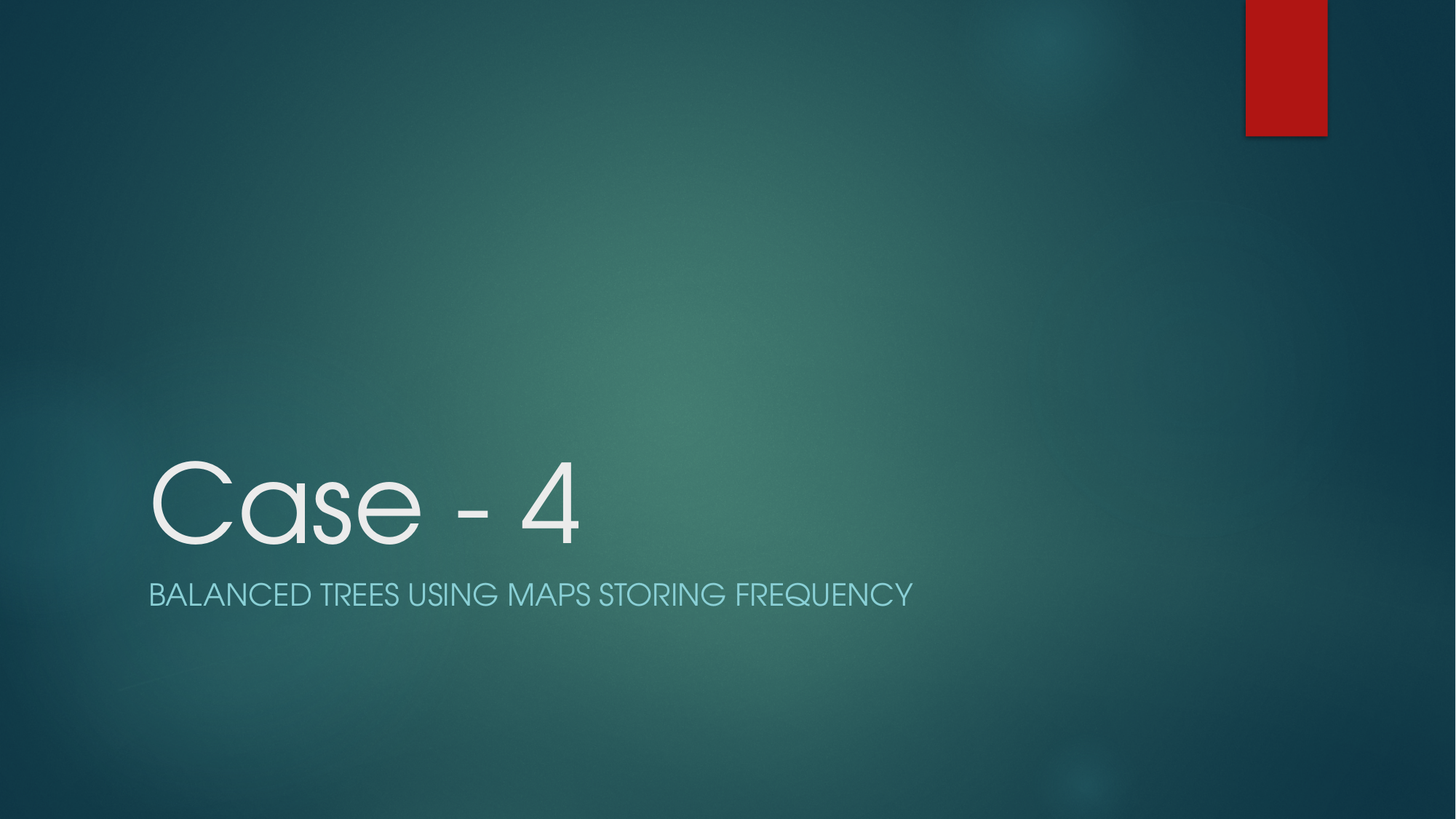

# Case - 4
Balanced Trees using maps storing frequency